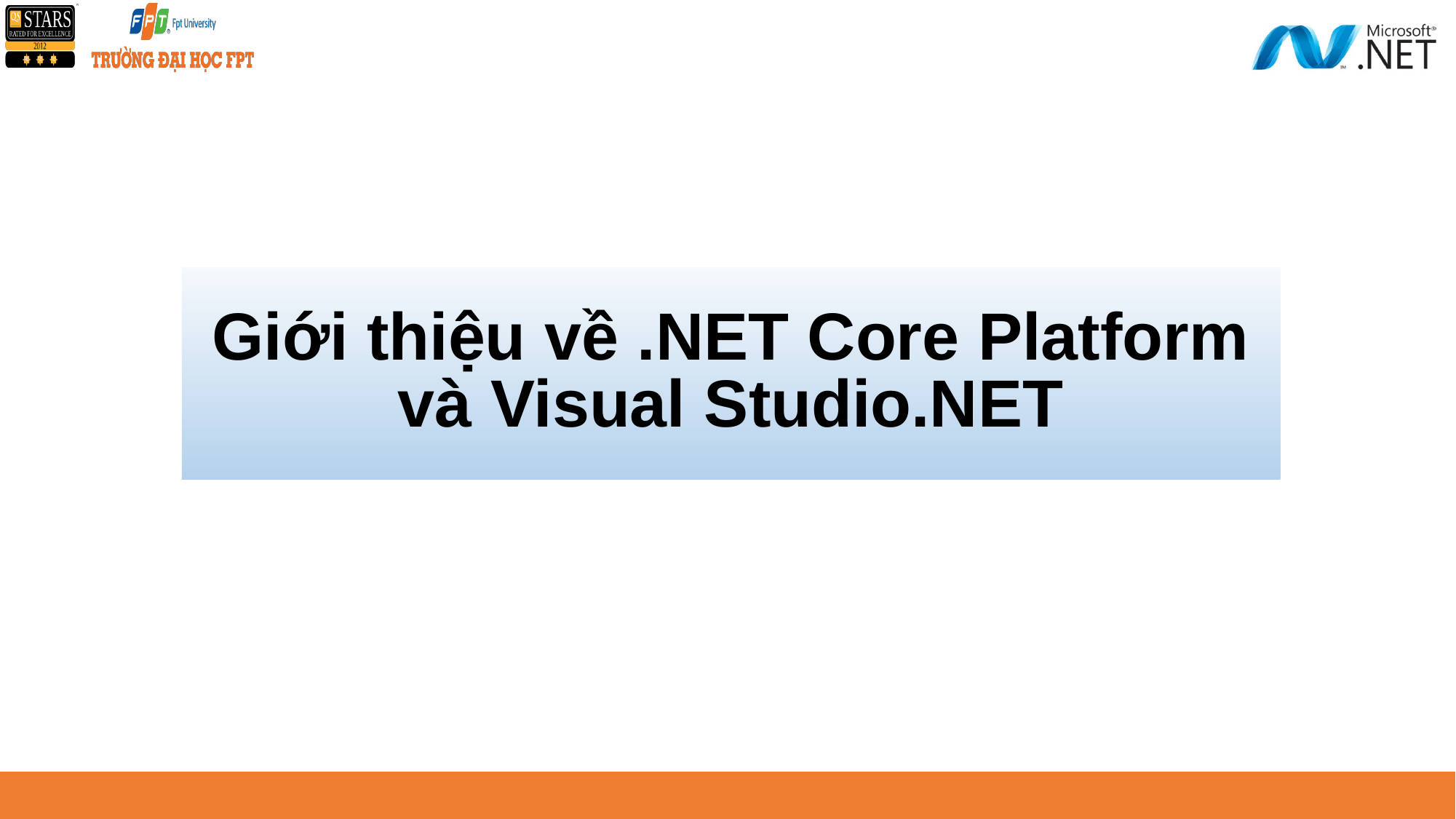

# Giới thiệu về .NET Core Platform và Visual Studio.NET